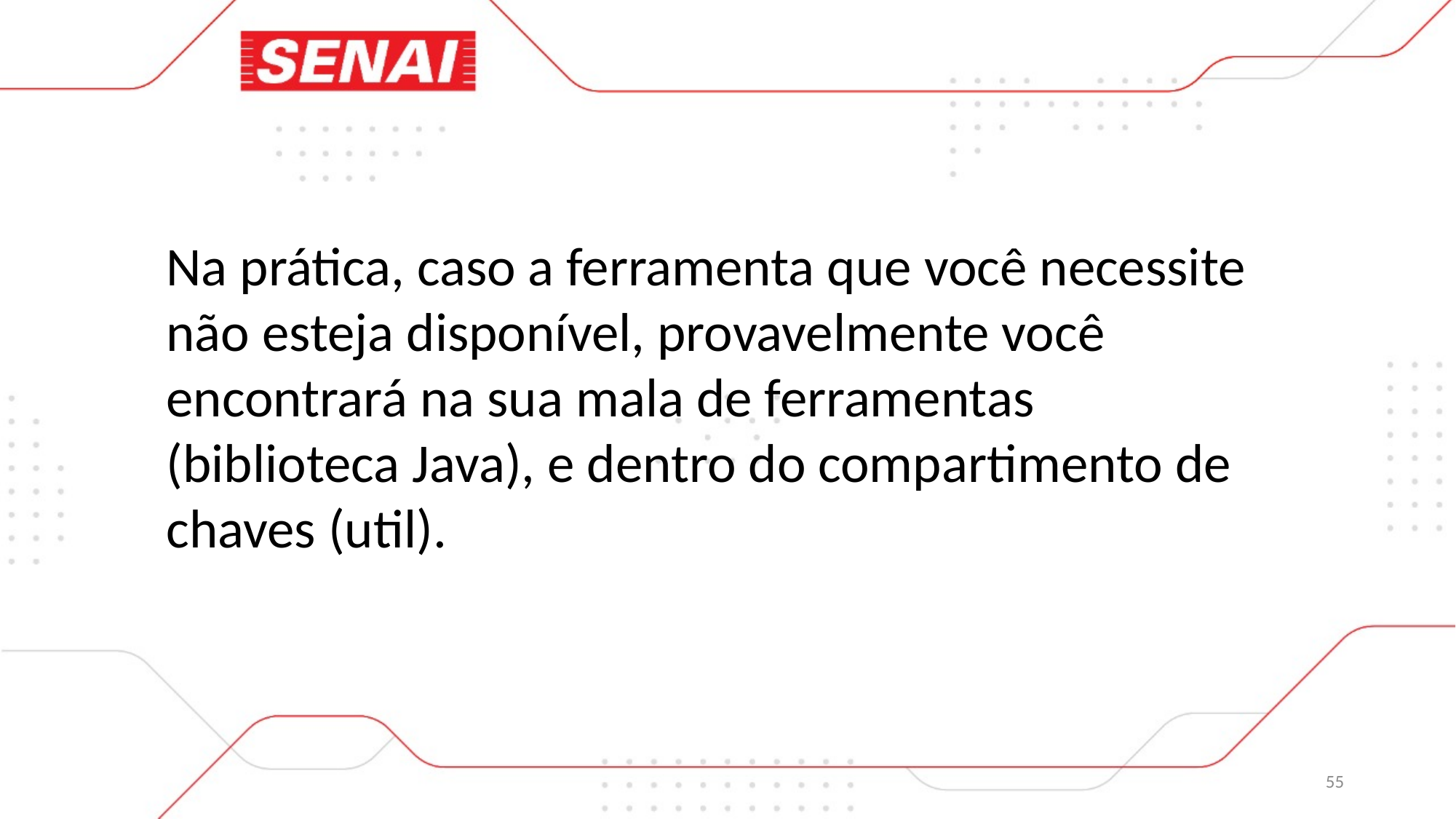

Na prática, caso a ferramenta que você necessite não esteja disponível, provavelmente você encontrará na sua mala de ferramentas (biblioteca Java), e dentro do compartimento de chaves (util).
55